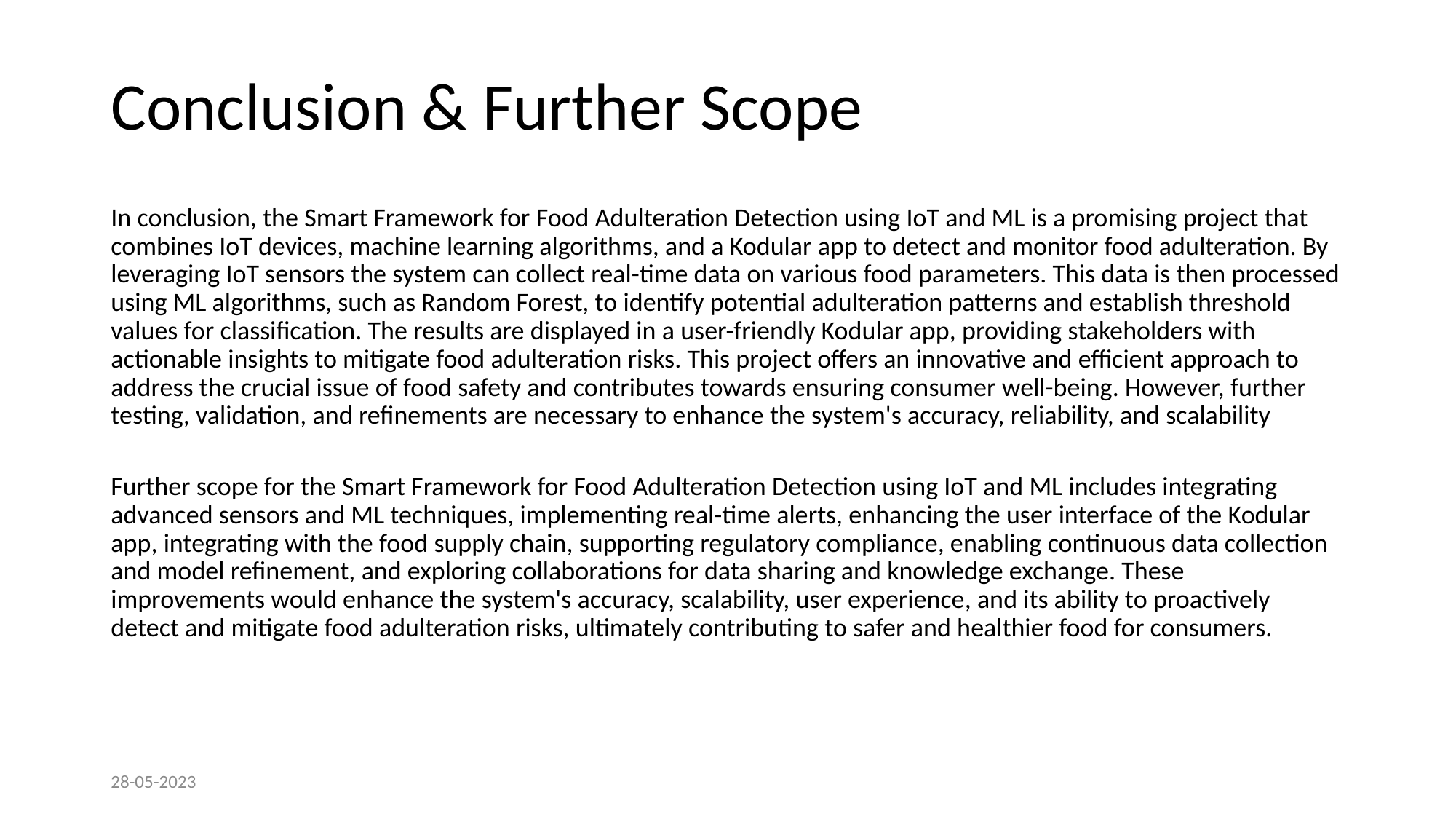

# Conclusion & Further Scope
In conclusion, the Smart Framework for Food Adulteration Detection using IoT and ML is a promising project that combines IoT devices, machine learning algorithms, and a Kodular app to detect and monitor food adulteration. By leveraging IoT sensors the system can collect real-time data on various food parameters. This data is then processed using ML algorithms, such as Random Forest, to identify potential adulteration patterns and establish threshold values for classification. The results are displayed in a user-friendly Kodular app, providing stakeholders with actionable insights to mitigate food adulteration risks. This project offers an innovative and efficient approach to address the crucial issue of food safety and contributes towards ensuring consumer well-being. However, further testing, validation, and refinements are necessary to enhance the system's accuracy, reliability, and scalability
Further scope for the Smart Framework for Food Adulteration Detection using IoT and ML includes integrating advanced sensors and ML techniques, implementing real-time alerts, enhancing the user interface of the Kodular app, integrating with the food supply chain, supporting regulatory compliance, enabling continuous data collection and model refinement, and exploring collaborations for data sharing and knowledge exchange. These improvements would enhance the system's accuracy, scalability, user experience, and its ability to proactively detect and mitigate food adulteration risks, ultimately contributing to safer and healthier food for consumers.
28-05-2023